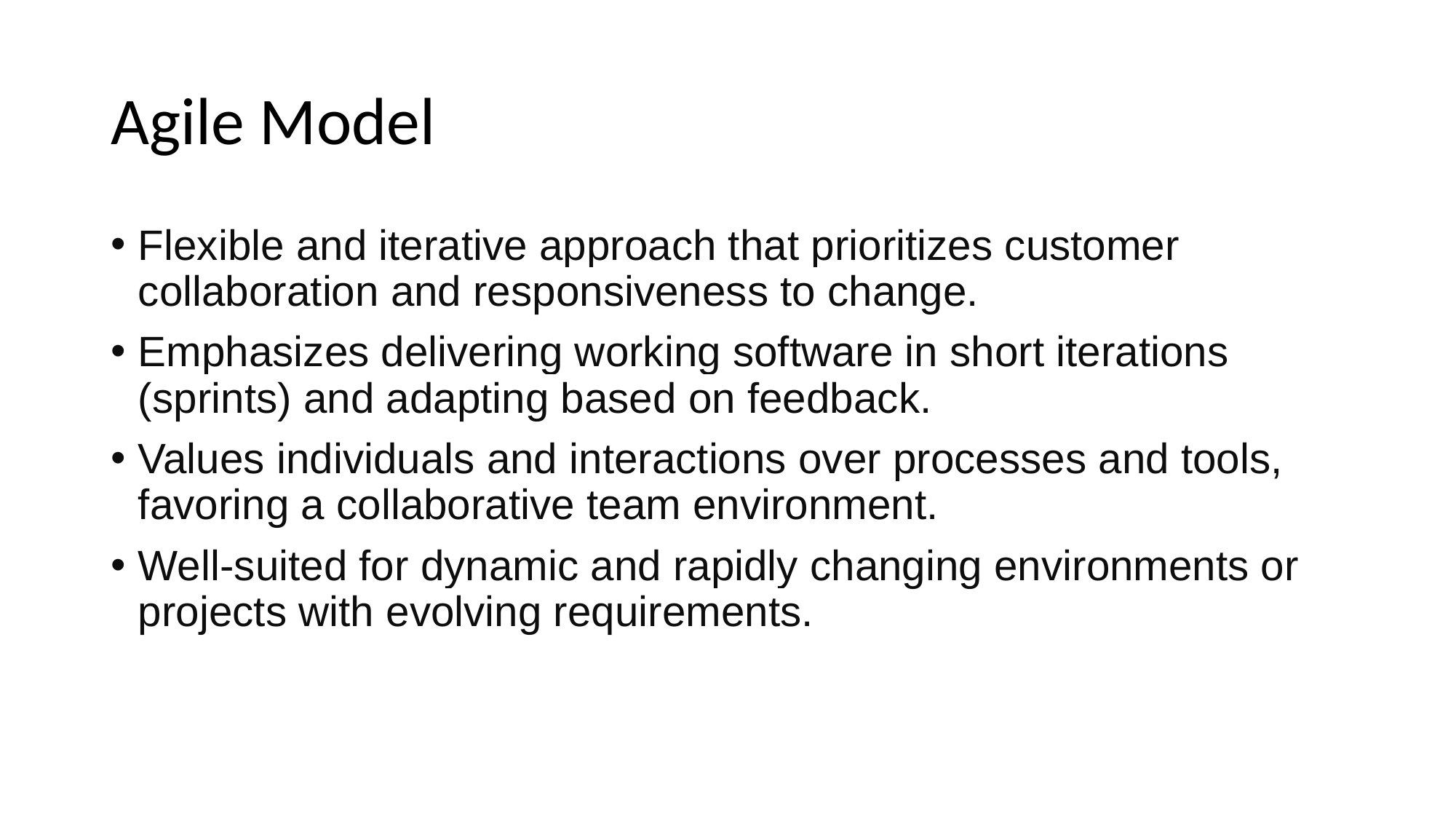

# Agile Model
Flexible and iterative approach that prioritizes customer collaboration and responsiveness to change.
Emphasizes delivering working software in short iterations (sprints) and adapting based on feedback.
Values individuals and interactions over processes and tools, favoring a collaborative team environment.
Well-suited for dynamic and rapidly changing environments or projects with evolving requirements.